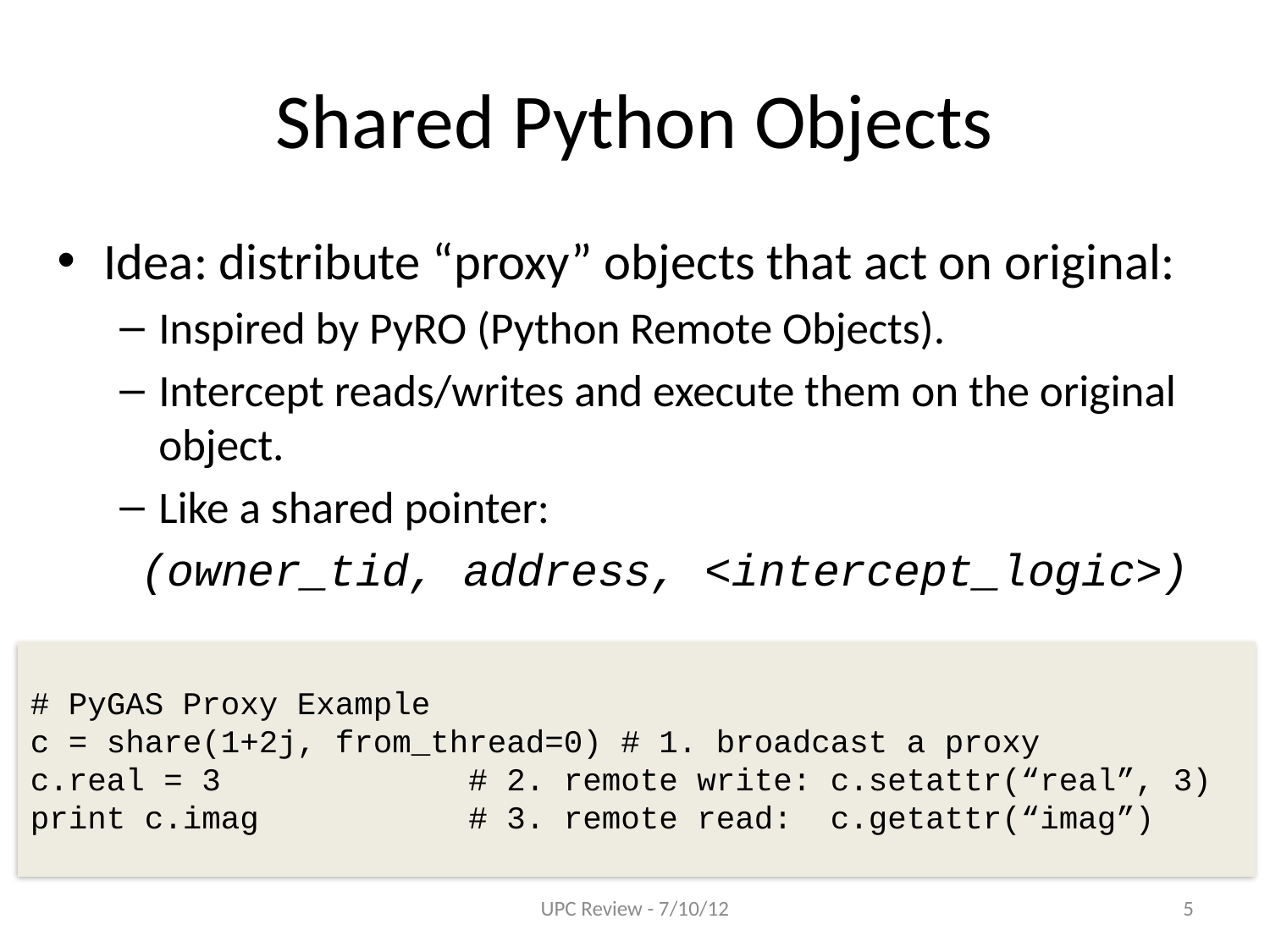

# Shared Python Objects
Idea: distribute “proxy” objects that act on original:
Inspired by PyRO (Python Remote Objects).
Intercept reads/writes and execute them on the original object.
Like a shared pointer:
(owner_tid, address, <intercept_logic>)

# PyGAS Proxy Example
c = share(1+2j, from_thread=0) # 1. broadcast a proxy
c.real = 3             # 2. remote write: c.setattr(“real”, 3)
print c.imag           # 3. remote read:  c.getattr(“imag”)
UPC Review - 7/10/12
5